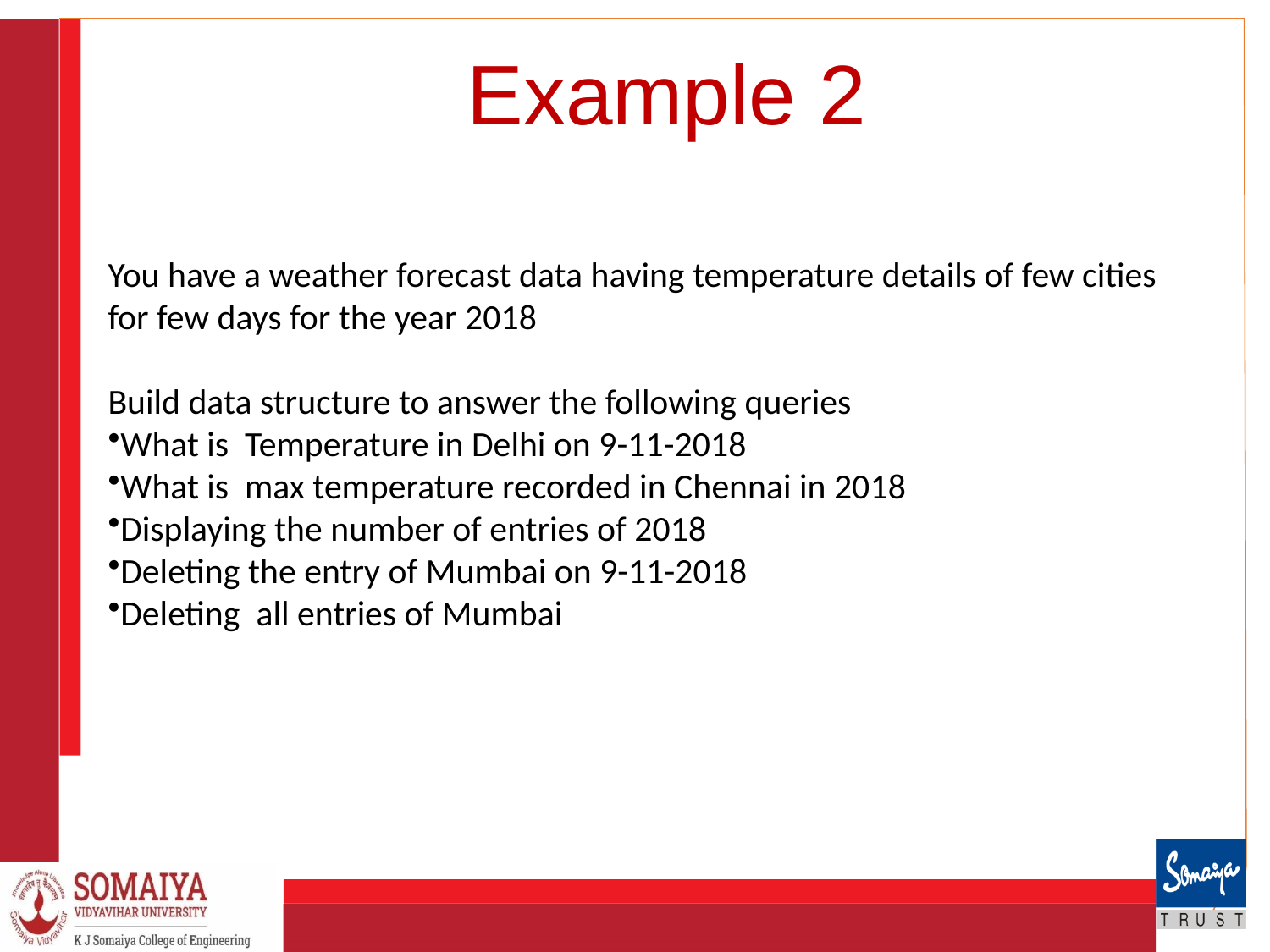

# Example 2
You have a weather forecast data having temperature details of few cities for few days for the year 2018

Build data structure to answer the following queries
What is  Temperature in Delhi on 9-11-2018
What is  max temperature recorded in Chennai in 2018
Displaying the number of entries of 2018
Deleting the entry of Mumbai on 9-11-2018
Deleting  all entries of Mumbai